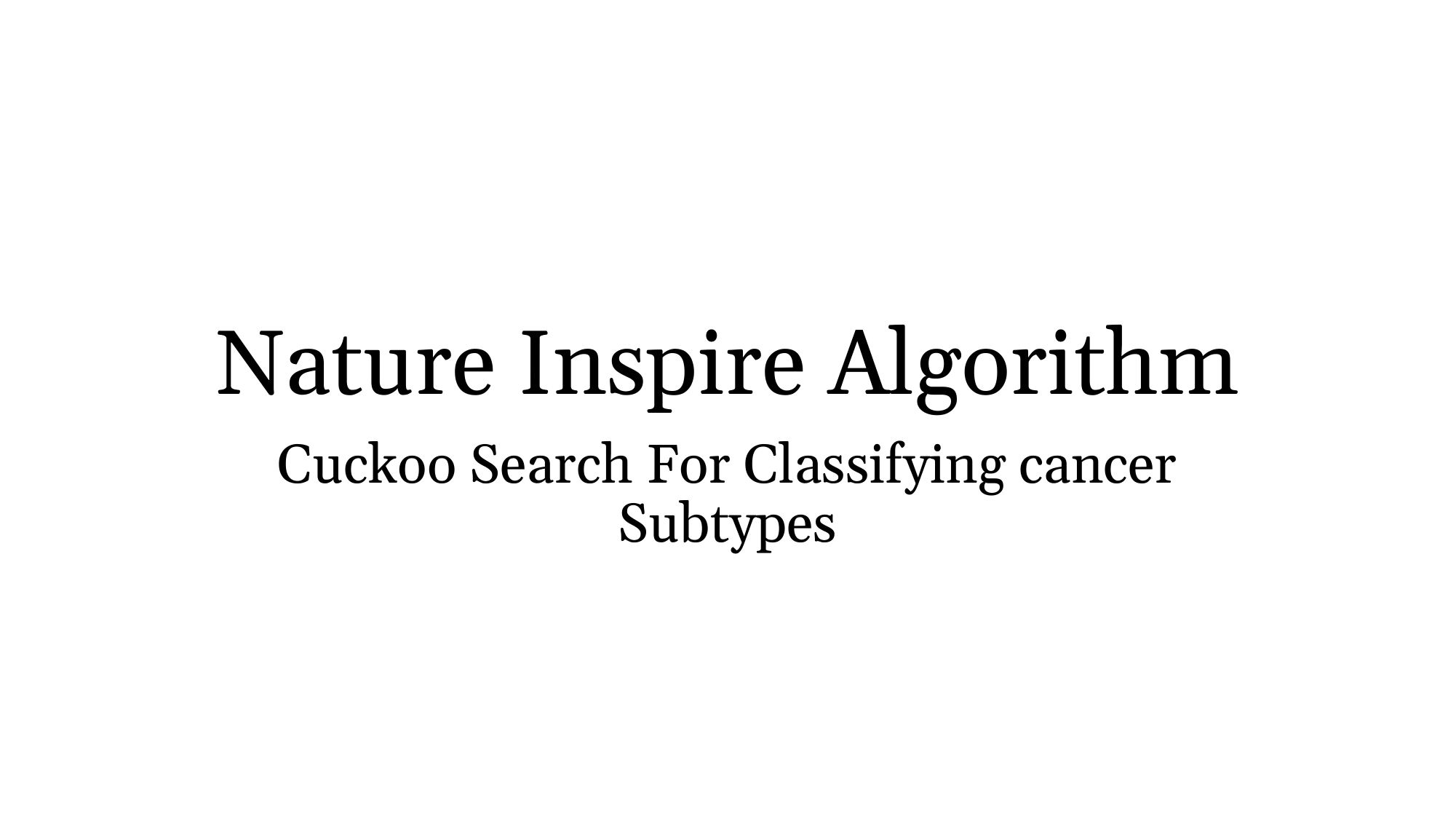

# Nature Inspire Algorithm
Cuckoo Search For Classifying cancer Subtypes